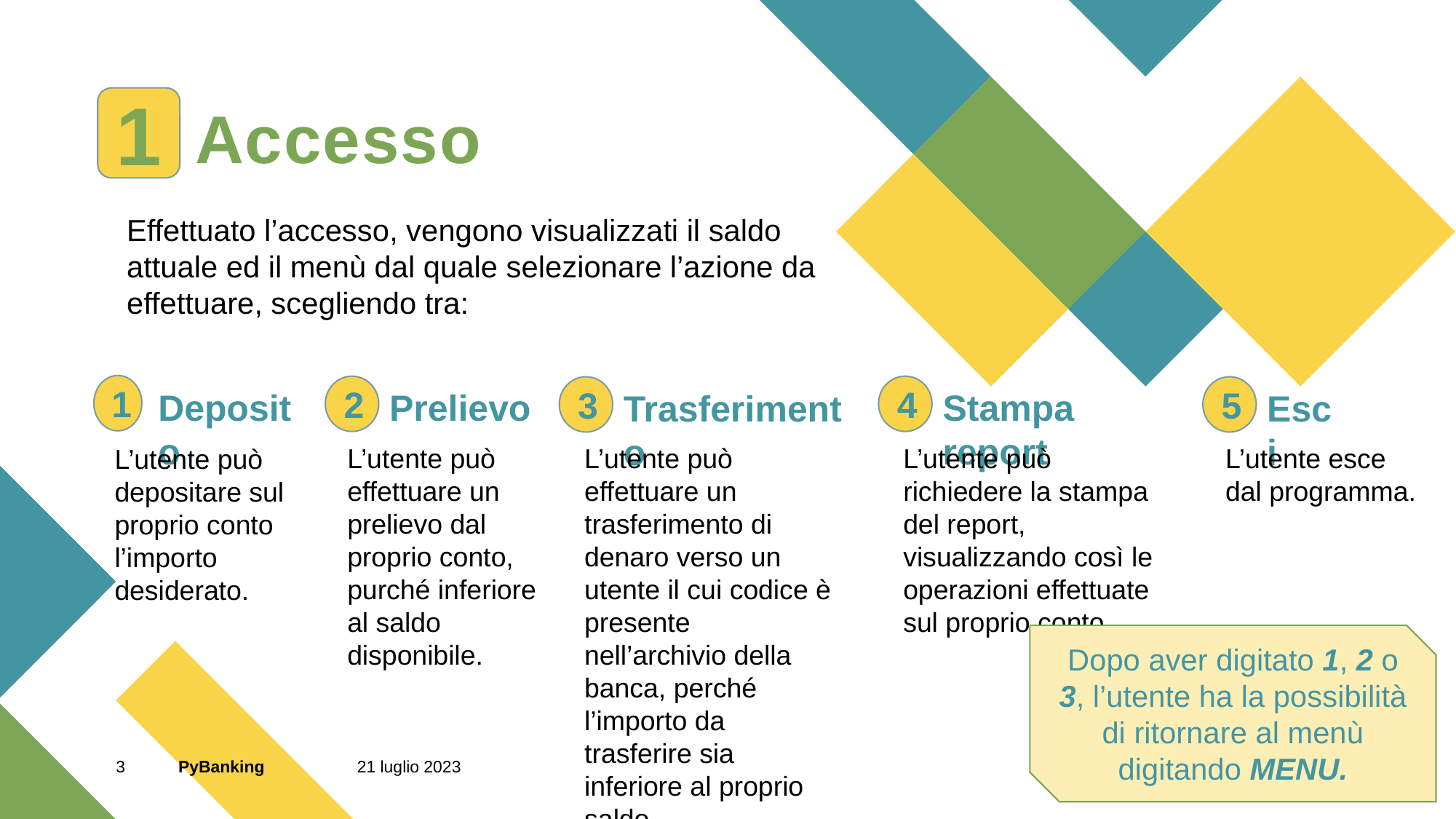

1
# Accesso
Effettuato l’accesso, vengono visualizzati il saldo attuale ed il menù dal quale selezionare l’azione da effettuare, scegliendo tra:
1
2
4
3
5
Deposito
Prelievo
Stampa report
Trasferimento
Esci
L’utente può richiedere la stampa del report, visualizzando così le operazioni effettuate sul proprio conto.
L’utente esce dal programma.
L’utente può effettuare un prelievo dal proprio conto, purché inferiore al saldo disponibile.
L’utente può effettuare un trasferimento di denaro verso un utente il cui codice è presente nell’archivio della banca, perché l’importo da trasferire sia inferiore al proprio saldo.
L’utente può depositare sul proprio conto l’importo desiderato.
Dopo aver digitato 1, 2 o 3, l’utente ha la possibilità di ritornare al menù digitando MENU.
3
PyBanking
21 luglio 2023